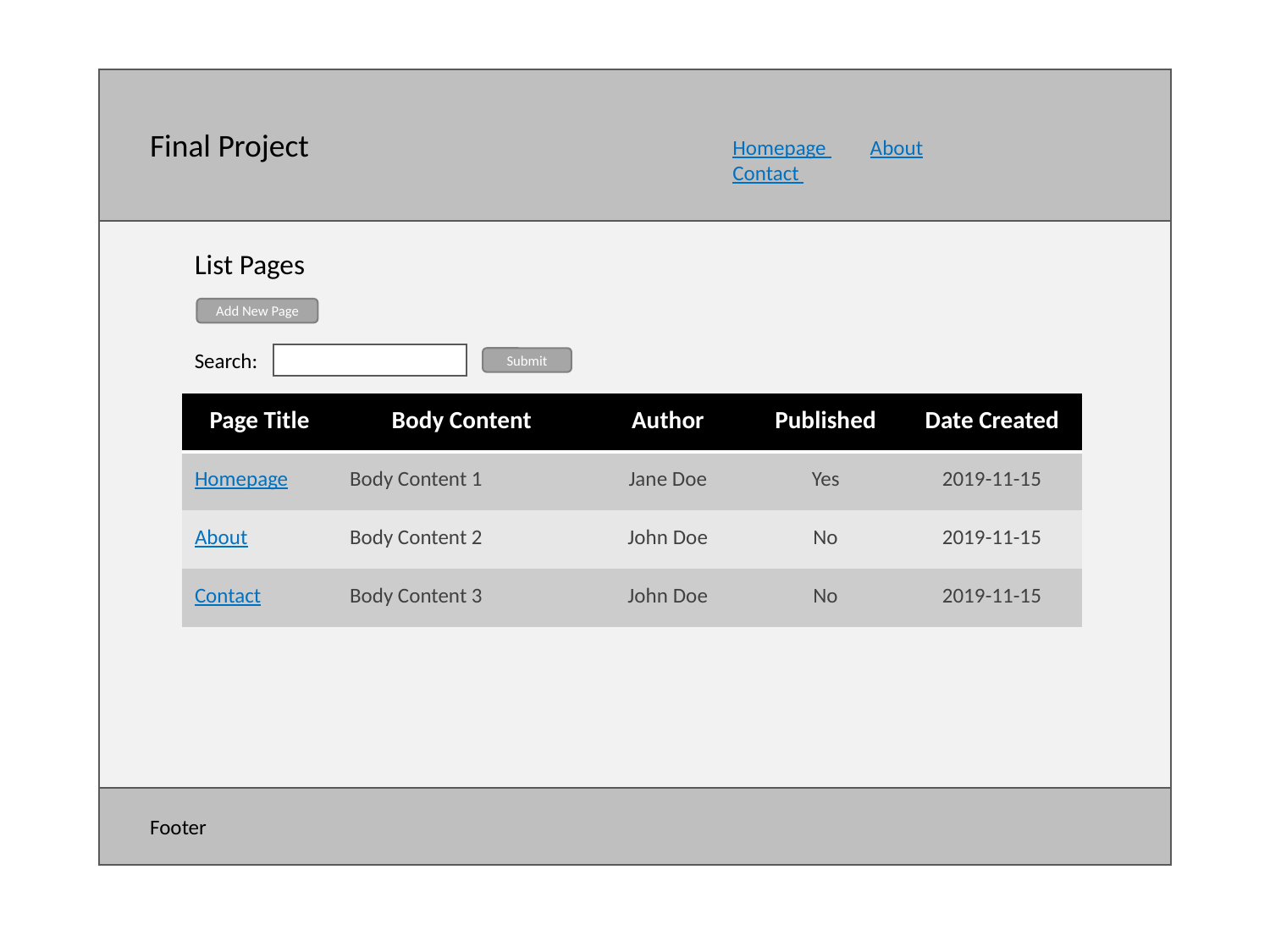

Final Project
Homepage         About	          Contact

List Pages
Add New Page
Search:

Submit
| Page Title | Body Content | Author | Published | Date Created |
| --- | --- | --- | --- | --- |
| Homepage | Body Content 1 | Jane Doe | Yes | 2019-11-15 |
| About | Body Content 2 | John Doe | No | 2019-11-15 |
| Contact | Body Content 3 | John Doe | No | 2019-11-15 |

Footer